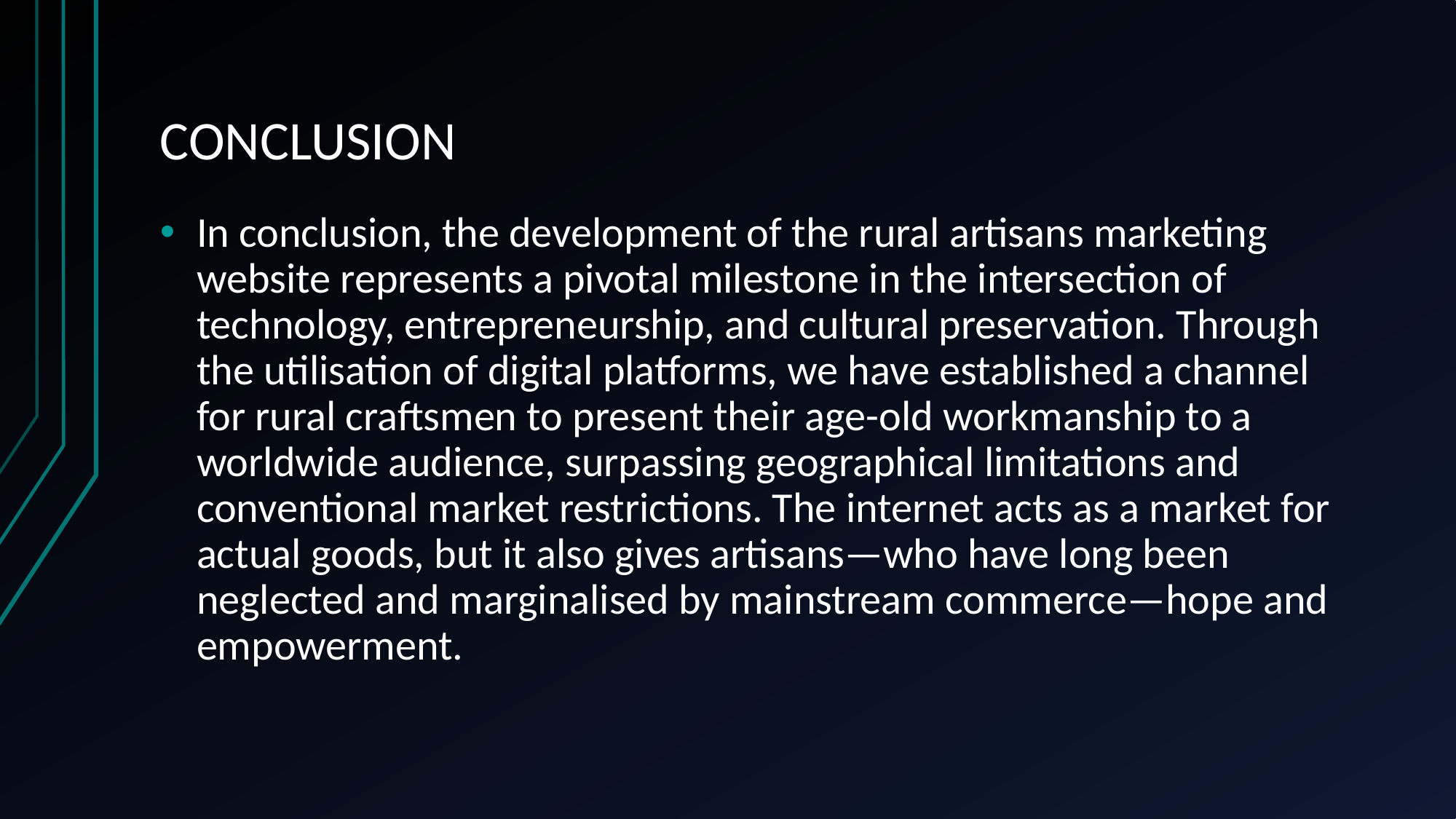

# CONCLUSION
In conclusion, the development of the rural artisans marketing website represents a pivotal milestone in the intersection of technology, entrepreneurship, and cultural preservation. Through the utilisation of digital platforms, we have established a channel for rural craftsmen to present their age-old workmanship to a worldwide audience, surpassing geographical limitations and conventional market restrictions. The internet acts as a market for actual goods, but it also gives artisans—who have long been neglected and marginalised by mainstream commerce—hope and empowerment.